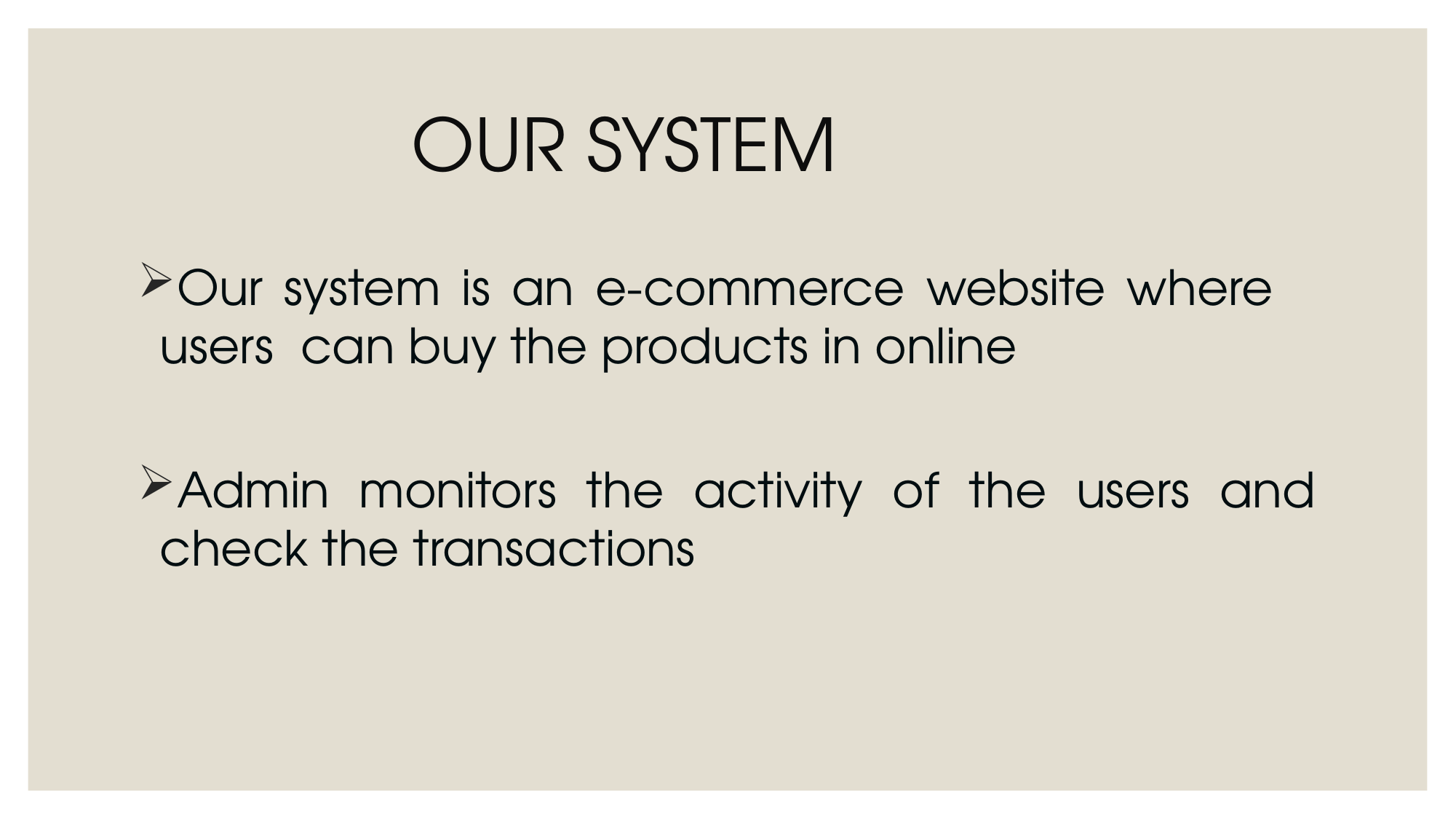

# OUR SYSTEM
Our system is an e-commerce website where   users  can buy the products in online

Admin monitors the activity of the users and check the transactions